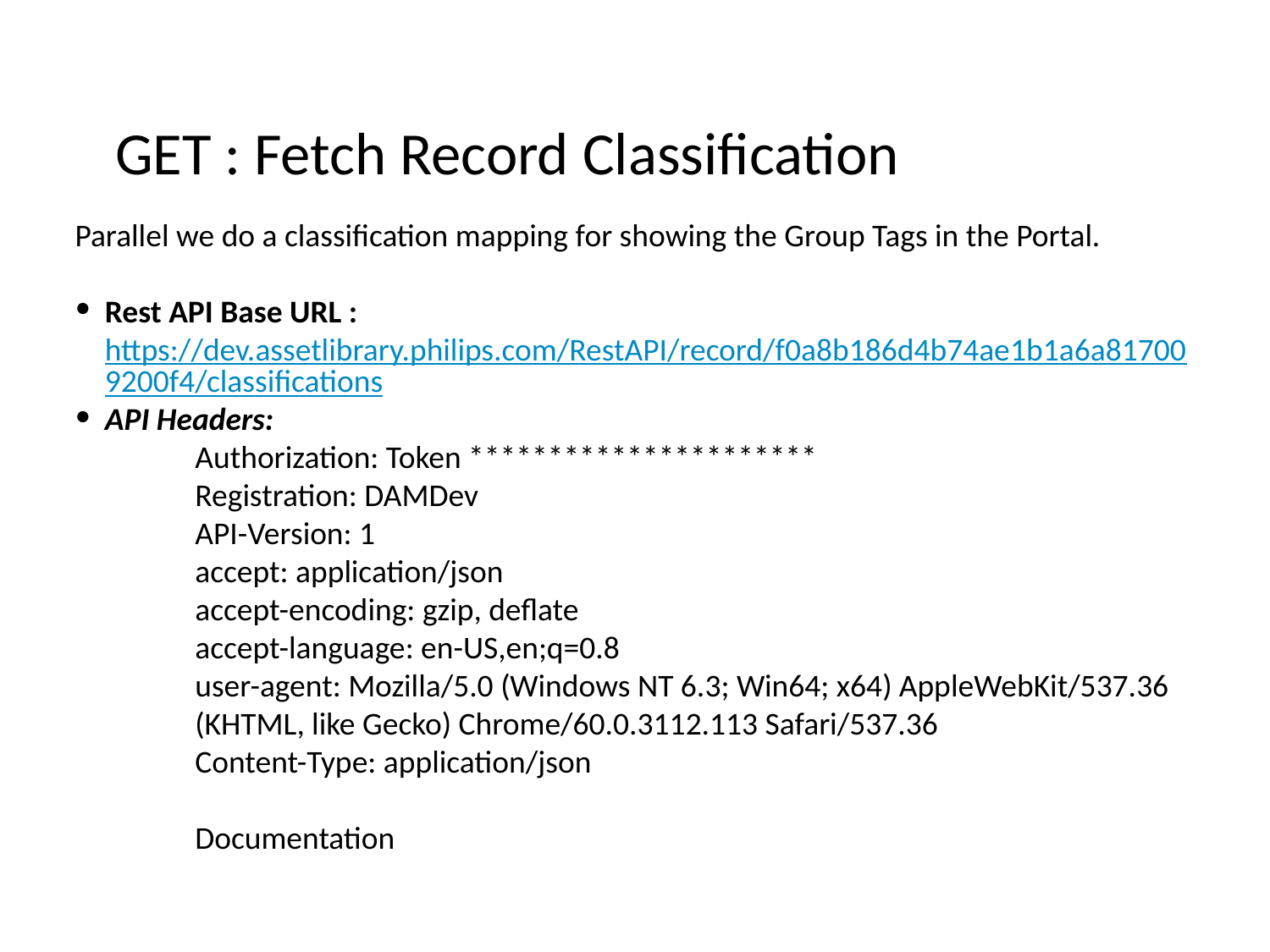

# GET : Fetch Record Classification
Parallel we do a classification mapping for showing the Group Tags in the Portal.

Rest API Base URL : https://dev.assetlibrary.philips.com/RestAPI/record/f0a8b186d4b74ae1b1a6a817009200f4/classifications
API Headers:
Authorization: Token **********************
Registration: DAMDev
API-Version: 1
accept: application/json
accept-encoding: gzip, deflate
accept-language: en-US,en;q=0.8
user-agent: Mozilla/5.0 (Windows NT 6.3; Win64; x64) AppleWebKit/537.36 (KHTML, like Gecko) Chrome/60.0.3112.113 Safari/537.36
Content-Type: application/json

Documentation